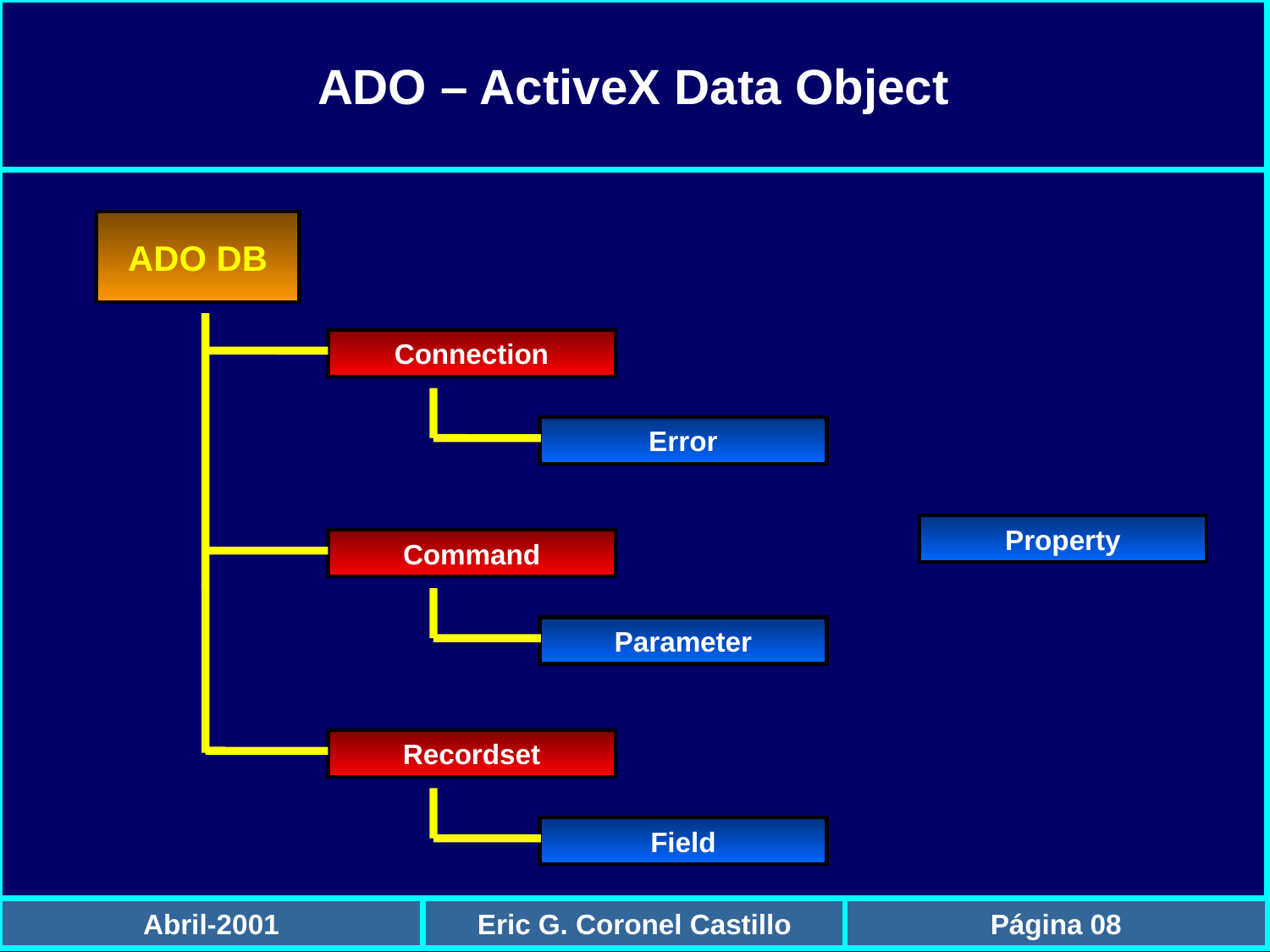

ADO – ActiveX Data Object

Abril-2001
Eric G. Coronel Castillo
Página 08
ADO DB

Connection

Error
Property
Command

Parameter
Recordset

Field